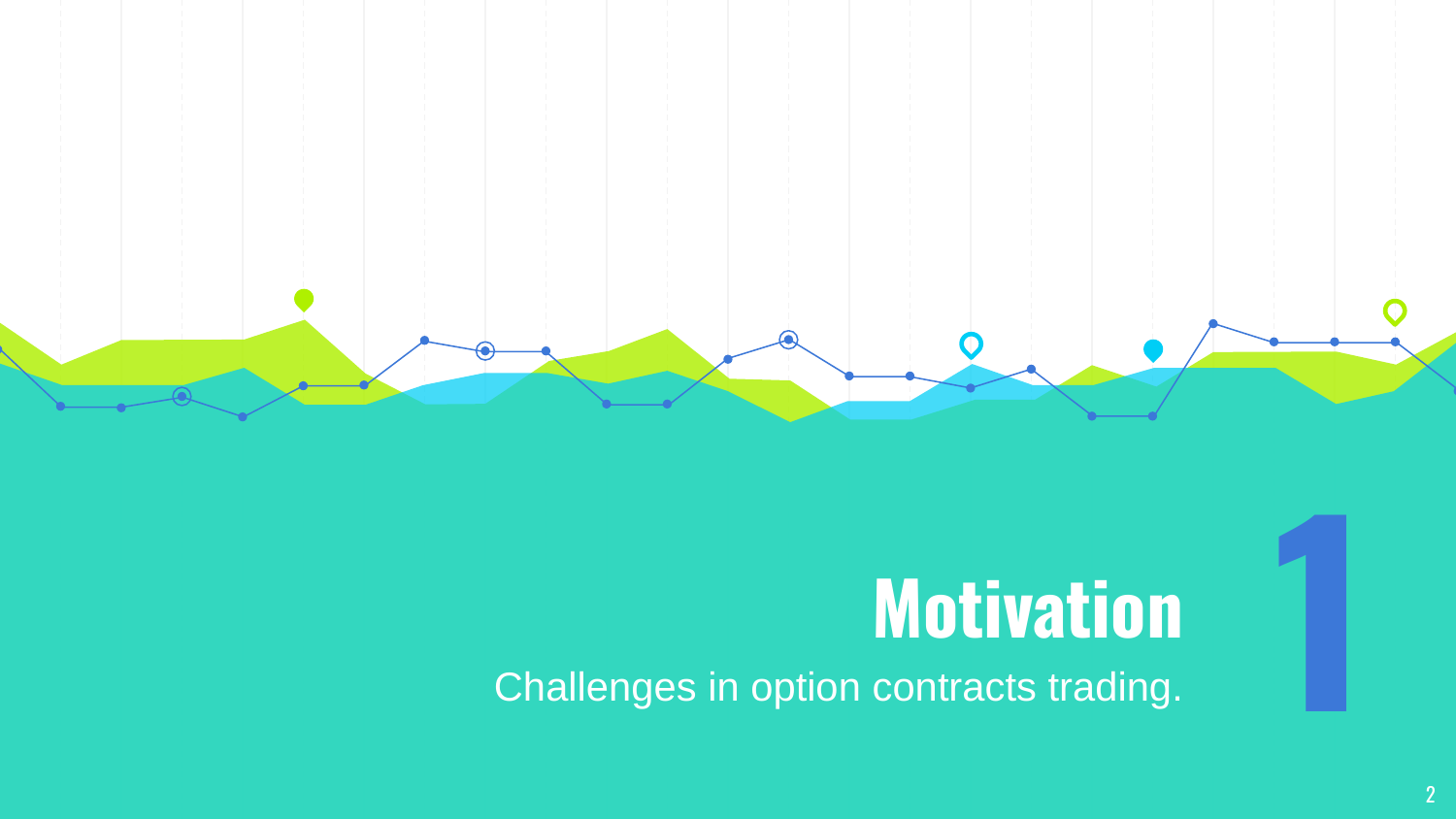

# Motivation
1
Challenges in option contracts trading.
2